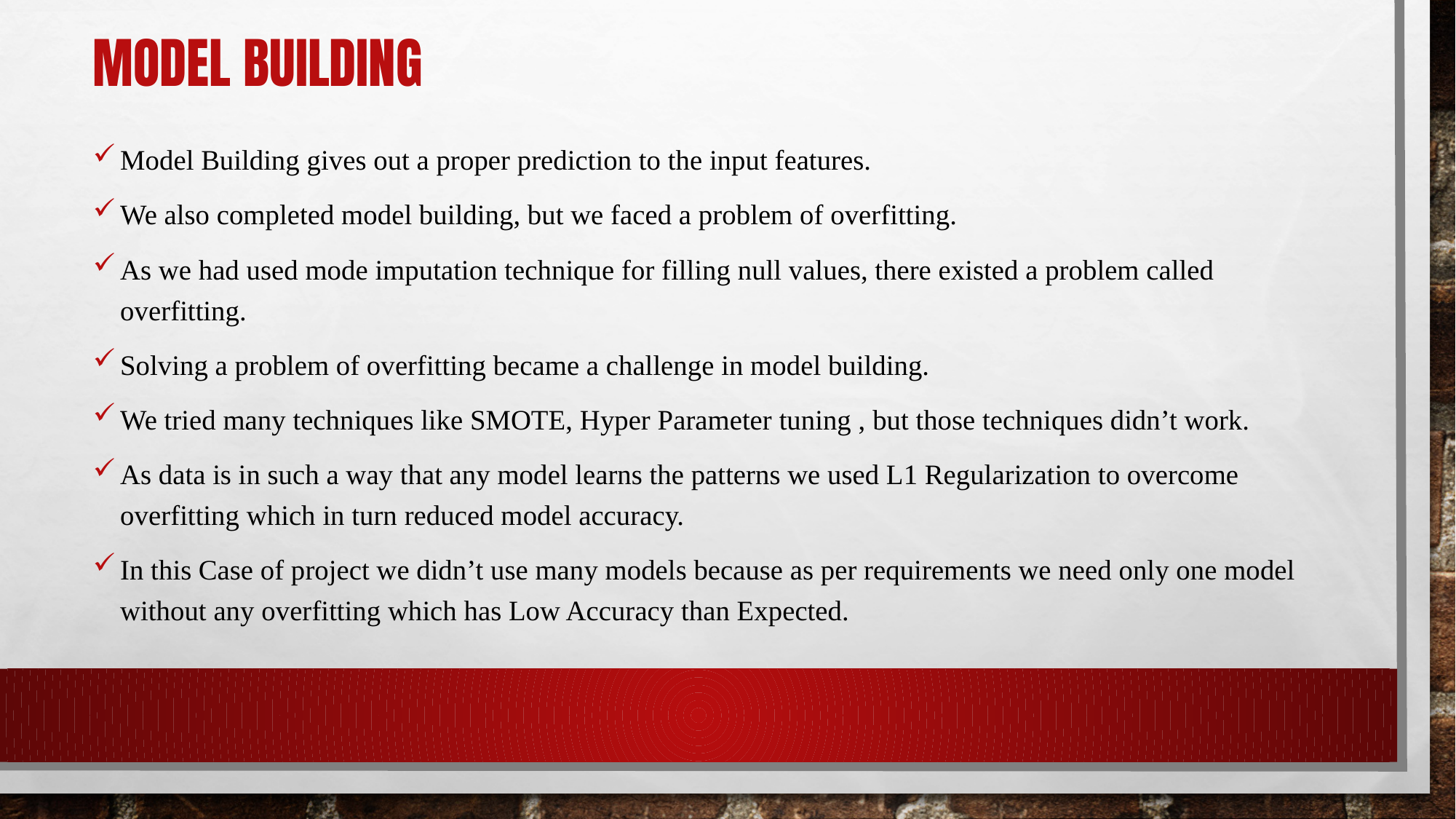

# Model building
Model Building gives out a proper prediction to the input features.
We also completed model building, but we faced a problem of overfitting.
As we had used mode imputation technique for filling null values, there existed a problem called overfitting.
Solving a problem of overfitting became a challenge in model building.
We tried many techniques like SMOTE, Hyper Parameter tuning , but those techniques didn’t work.
As data is in such a way that any model learns the patterns we used L1 Regularization to overcome overfitting which in turn reduced model accuracy.
In this Case of project we didn’t use many models because as per requirements we need only one model without any overfitting which has Low Accuracy than Expected.